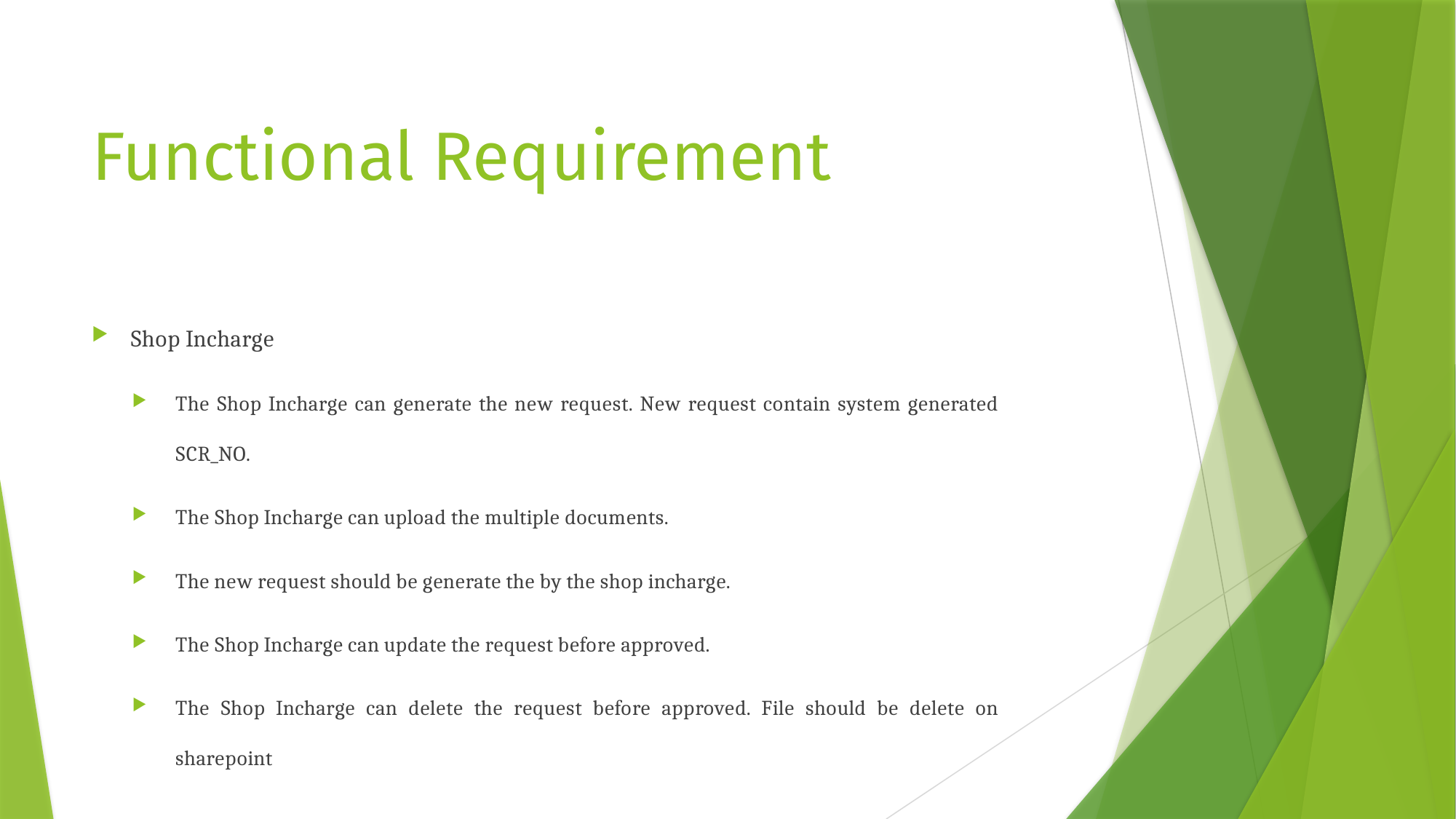

# Functional Requirement
Shop Incharge
The Shop Incharge can generate the new request. New request contain system generated SCR_NO.
The Shop Incharge can upload the multiple documents.
The new request should be generate the by the shop incharge.
The Shop Incharge can update the request before approved.
The Shop Incharge can delete the request before approved. File should be delete on sharepoint